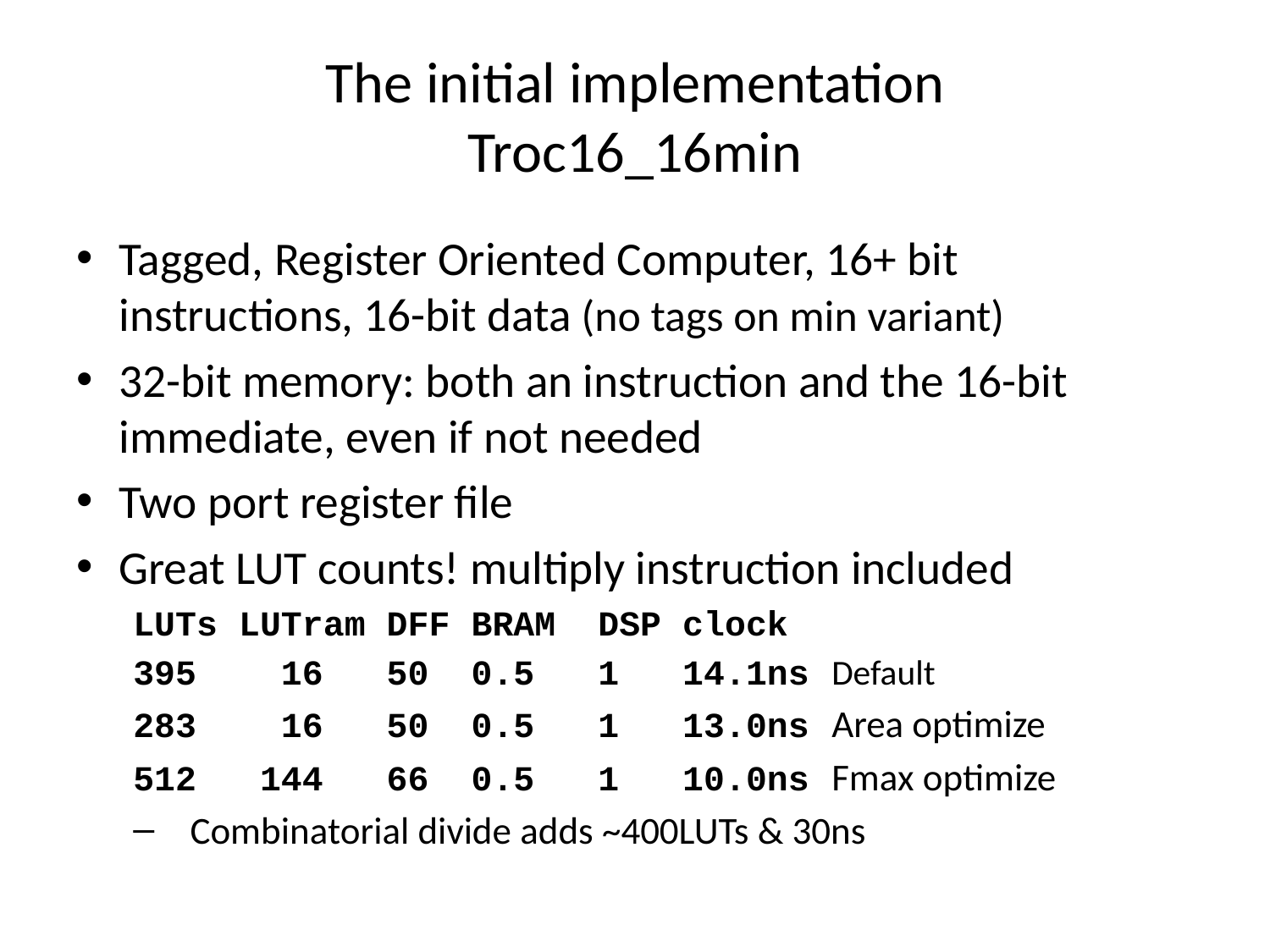

# The initial implementation Troc16_16min
Tagged, Register Oriented Computer, 16+ bit instructions, 16-bit data (no tags on min variant)
32-bit memory: both an instruction and the 16-bit immediate, even if not needed
Two port register file
Great LUT counts! multiply instruction included
LUTs LUTram DFF BRAM  DSP clock
395    16   50  0.5   1   14.1ns Default
283    16   50  0.5   1   13.0ns Area optimize
512   144   66  0.5   1   10.0ns Fmax optimize
Combinatorial divide adds ~400LUTs & 30ns